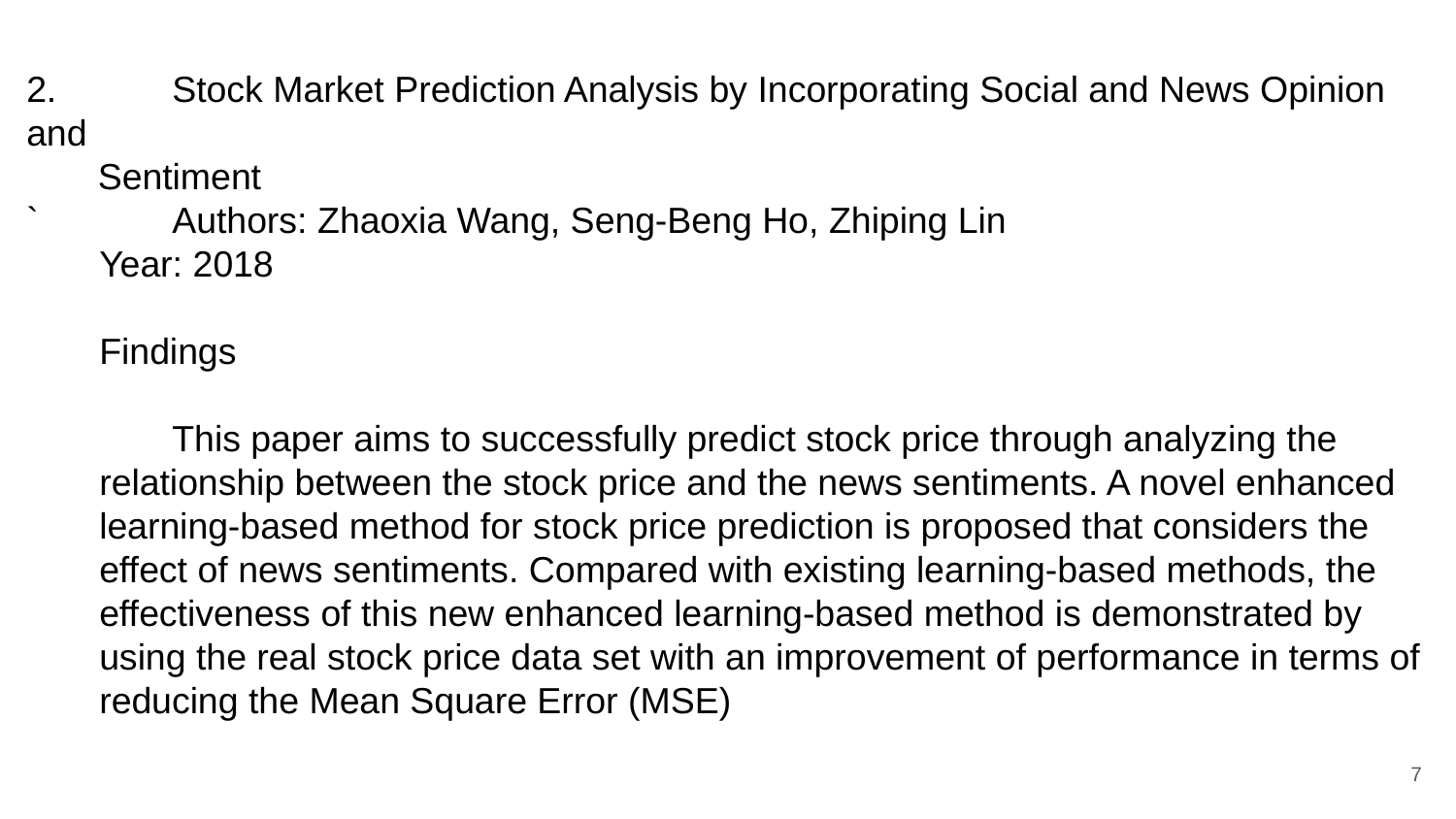

2.	Stock Market Prediction Analysis by Incorporating Social and News Opinion and
       Sentiment
`	Authors: Zhaoxia Wang, Seng-Beng Ho, Zhiping Lin
Year: 2018

Findings

This paper aims to successfully predict stock price through analyzing the relationship between the stock price and the news sentiments. A novel enhanced learning-based method for stock price prediction is proposed that considers the effect of news sentiments. Compared with existing learning-based methods, the effectiveness of this new enhanced learning-based method is demonstrated by using the real stock price data set with an improvement of performance in terms of reducing the Mean Square Error (MSE)

7